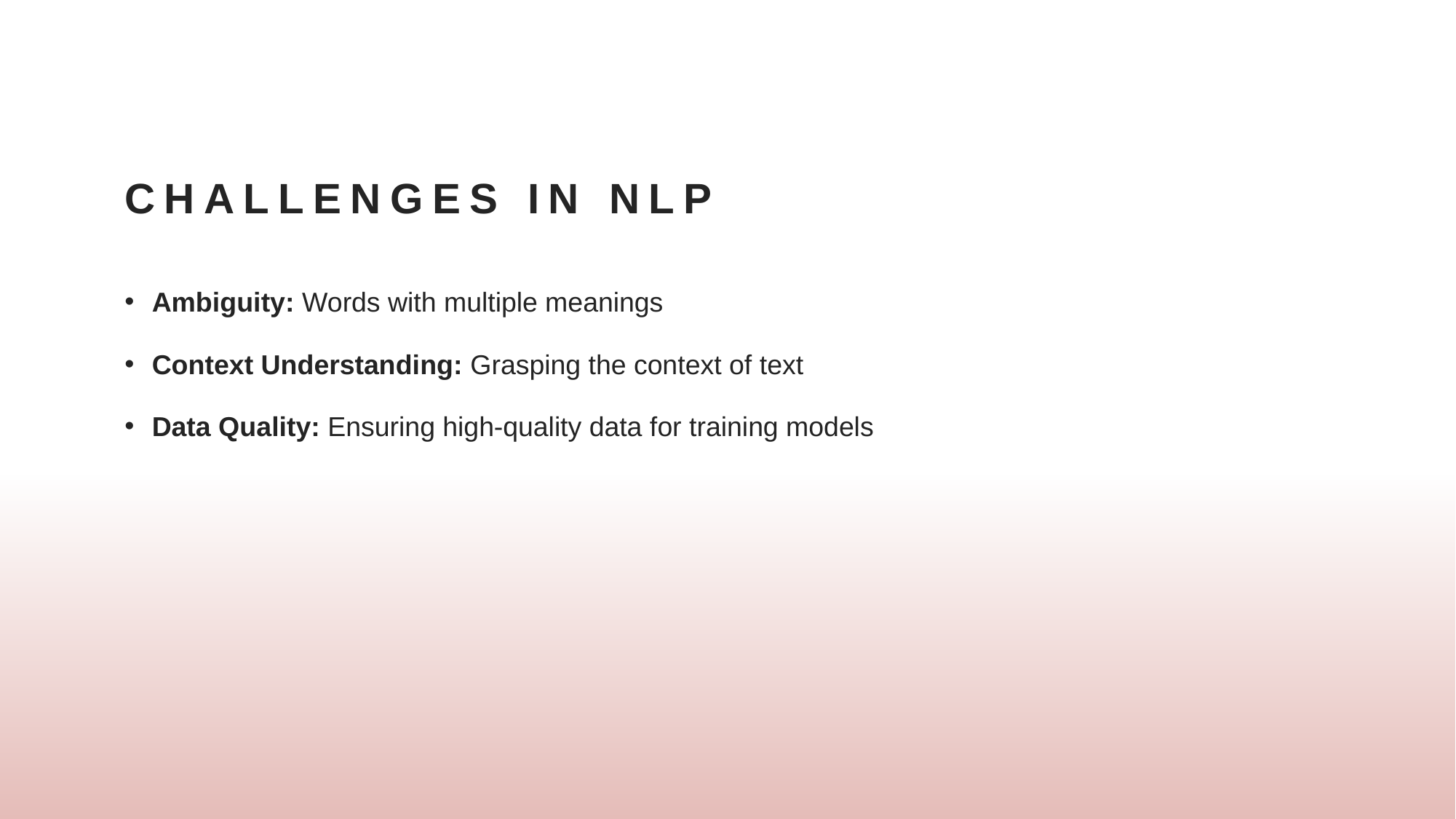

# Challenges in NLP
Ambiguity: Words with multiple meanings
Context Understanding: Grasping the context of text
Data Quality: Ensuring high-quality data for training models